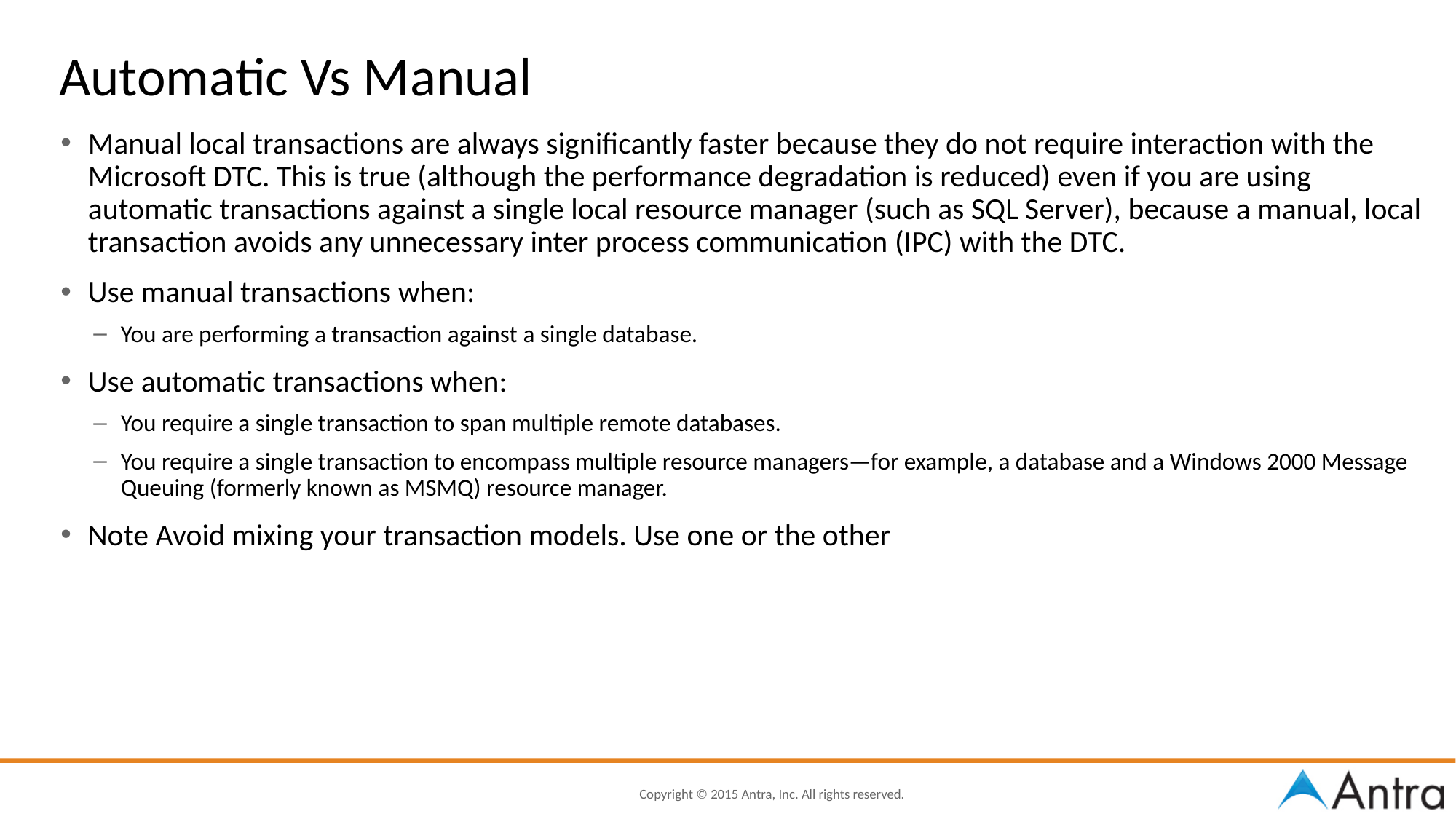

# Automatic Vs Manual
Manual local transactions are always significantly faster because they do not require interaction with the Microsoft DTC. This is true (although the performance degradation is reduced) even if you are using automatic transactions against a single local resource manager (such as SQL Server), because a manual, local transaction avoids any unnecessary inter process communication (IPC) with the DTC.
Use manual transactions when:
You are performing a transaction against a single database.
Use automatic transactions when:
You require a single transaction to span multiple remote databases.
You require a single transaction to encompass multiple resource managers—for example, a database and a Windows 2000 Message Queuing (formerly known as MSMQ) resource manager.
Note Avoid mixing your transaction models. Use one or the other